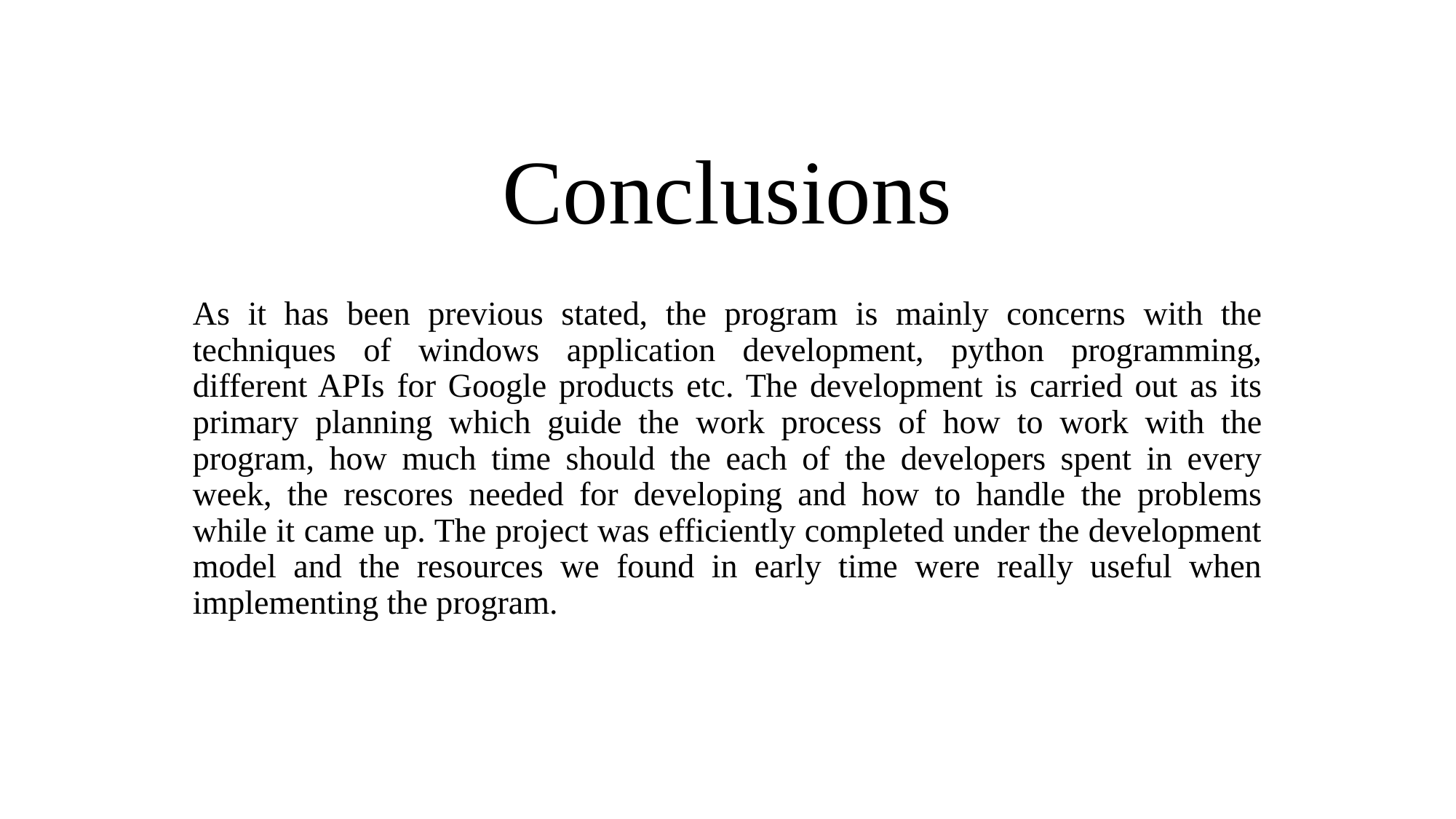

# Conclusions
As it has been previous stated, the program is mainly concerns with the techniques of windows application development, python programming, different APIs for Google products etc. The development is carried out as its primary planning which guide the work process of how to work with the program, how much time should the each of the developers spent in every week, the rescores needed for developing and how to handle the problems while it came up. The project was efficiently completed under the development model and the resources we found in early time were really useful when implementing the program.